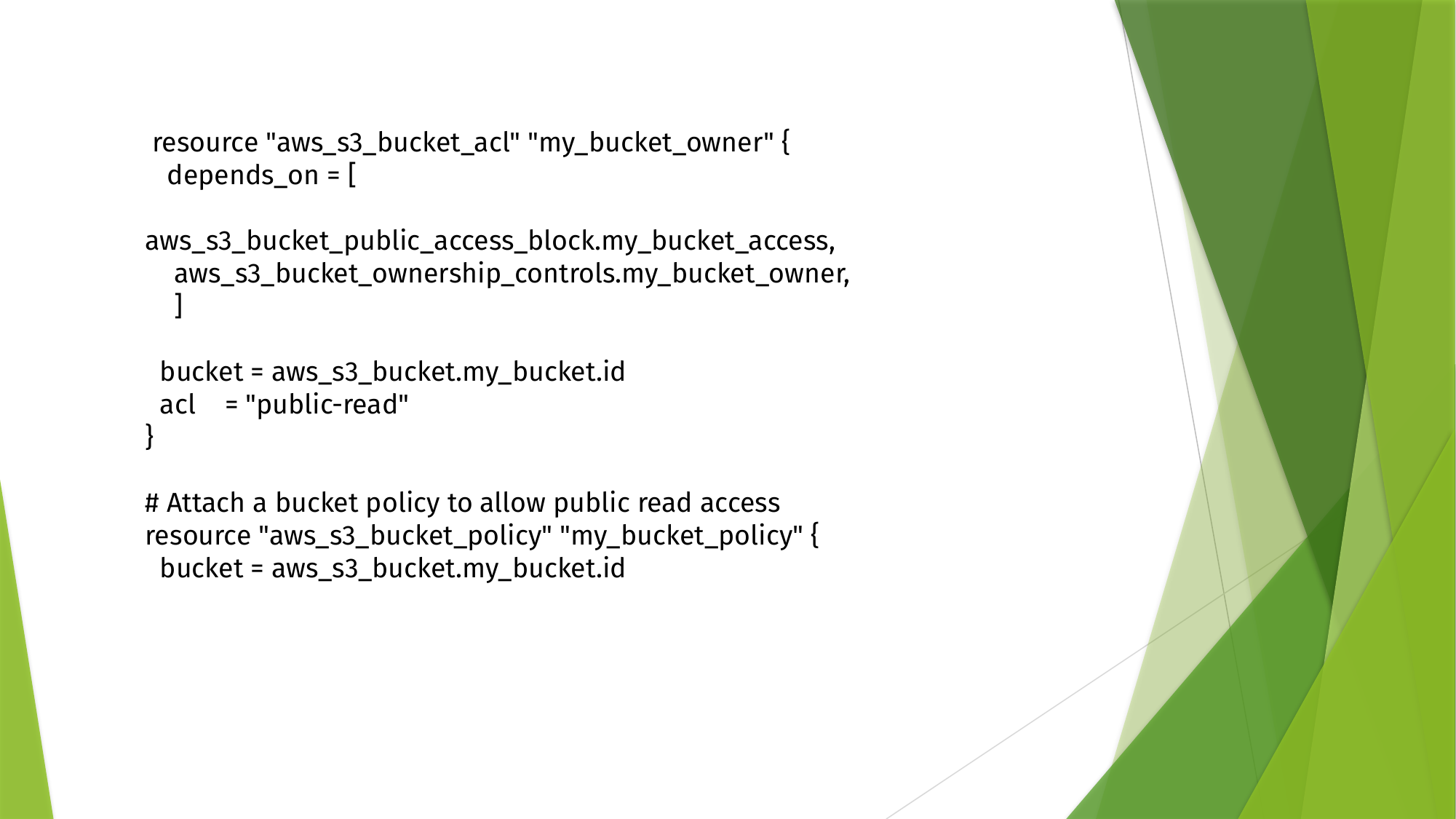

resource "aws_s3_bucket_acl" "my_bucket_owner" {
   depends_on = [
    aws_s3_bucket_public_access_block.my_bucket_access,
    aws_s3_bucket_ownership_controls.my_bucket_owner,
    ]

  bucket = aws_s3_bucket.my_bucket.id
  acl    = "public-read"
}

# Attach a bucket policy to allow public read access
resource "aws_s3_bucket_policy" "my_bucket_policy" {
  bucket = aws_s3_bucket.my_bucket.id